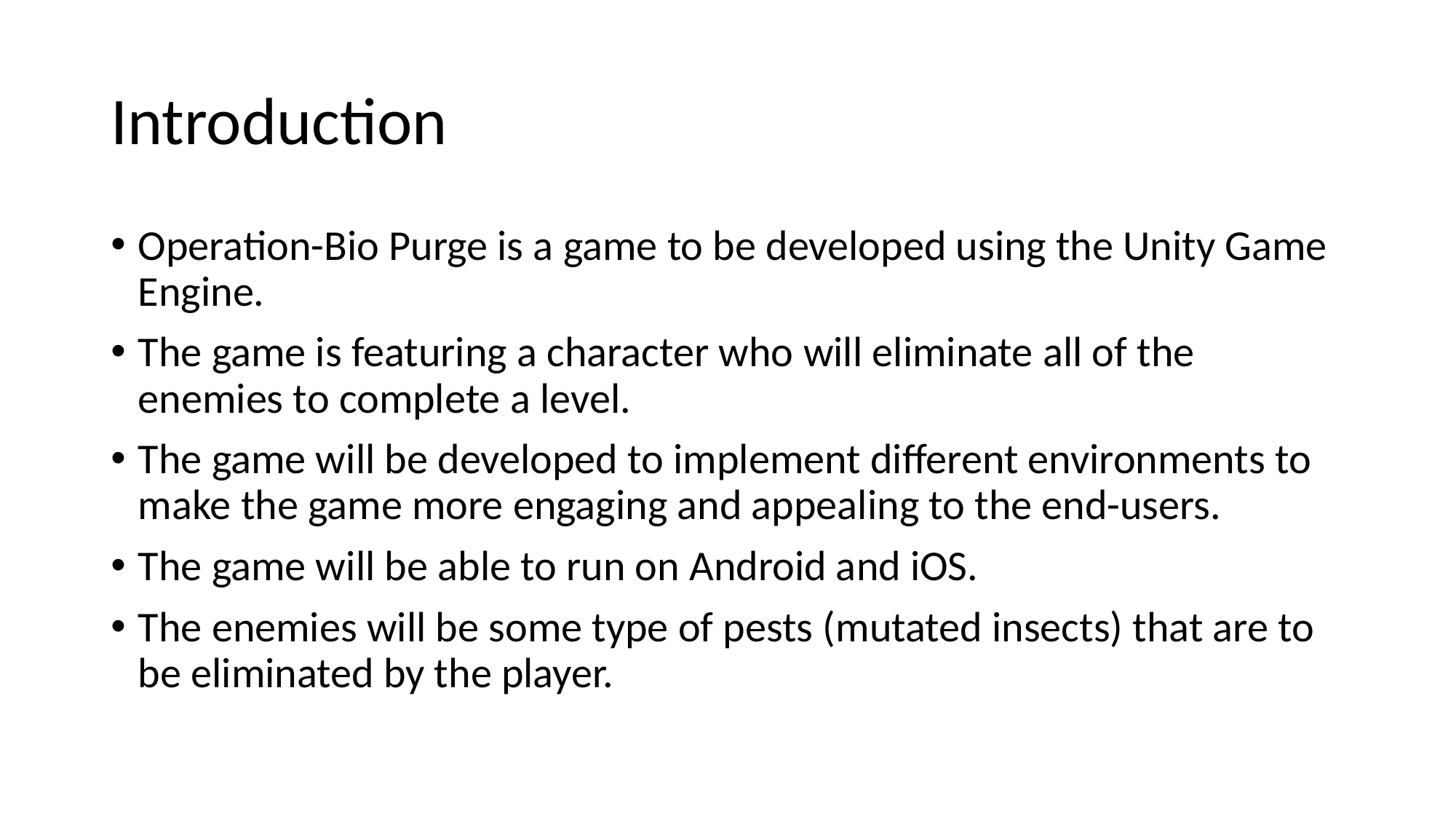

# Introduction
Operation-Bio Purge is a game to be developed using the Unity Game Engine.
The game is featuring a character who will eliminate all of the enemies to complete a level.
The game will be developed to implement different environments to make the game more engaging and appealing to the end-users.
The game will be able to run on Android and iOS.
The enemies will be some type of pests (mutated insects) that are to be eliminated by the player.